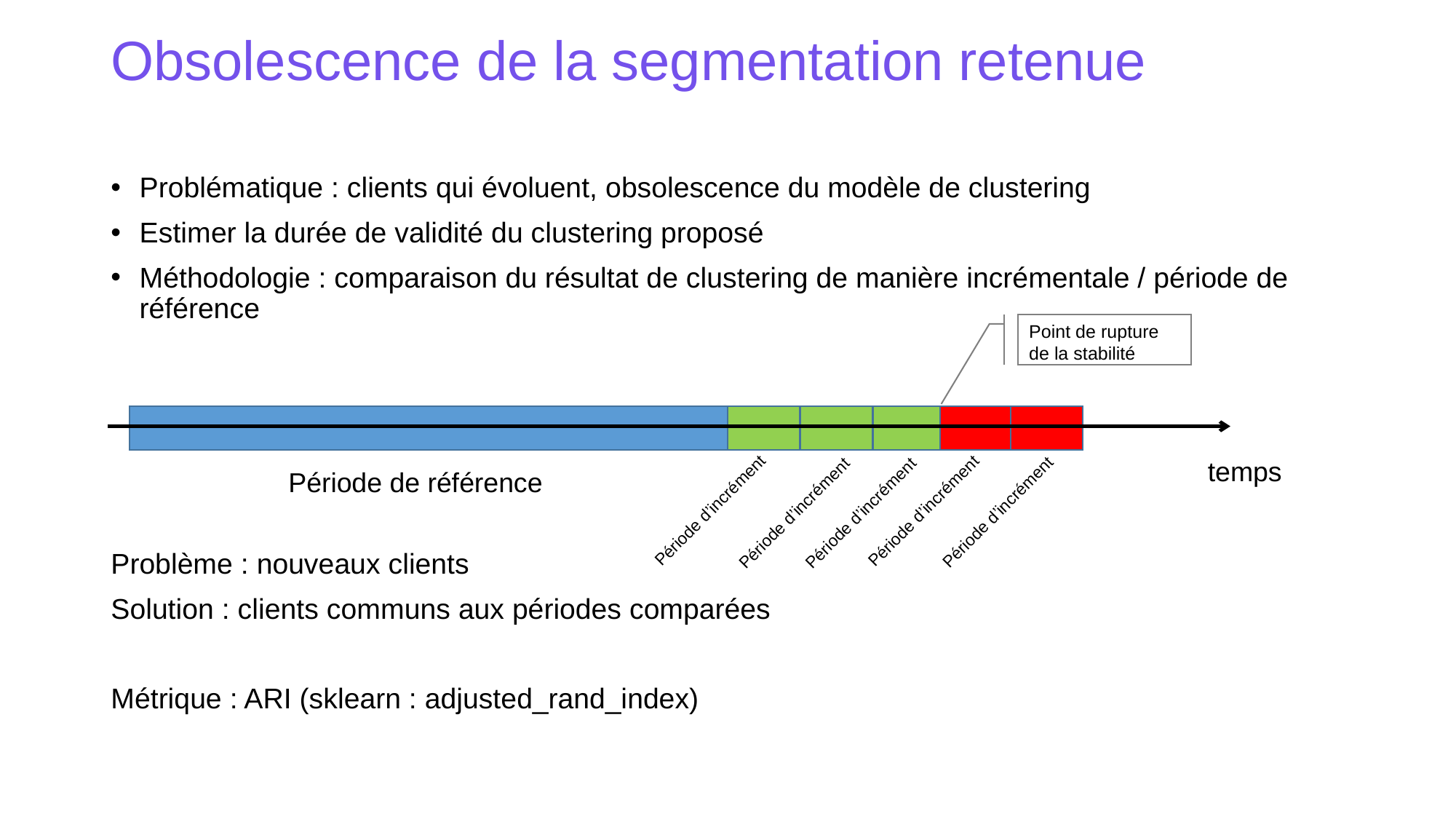

# Obsolescence de la segmentation retenue
Problématique : clients qui évoluent, obsolescence du modèle de clustering
Estimer la durée de validité du clustering proposé
Méthodologie : comparaison du résultat de clustering de manière incrémentale / période de référence

Problème : nouveaux clients
Solution : clients communs aux périodes comparées

Métrique : ARI (sklearn : adjusted_rand_index)
Point de rupture de la stabilité

Période d’incrément

Période d’incrément

Période d’incrément

Période d’incrément

Période d’incrément

temps
Période de référence
20